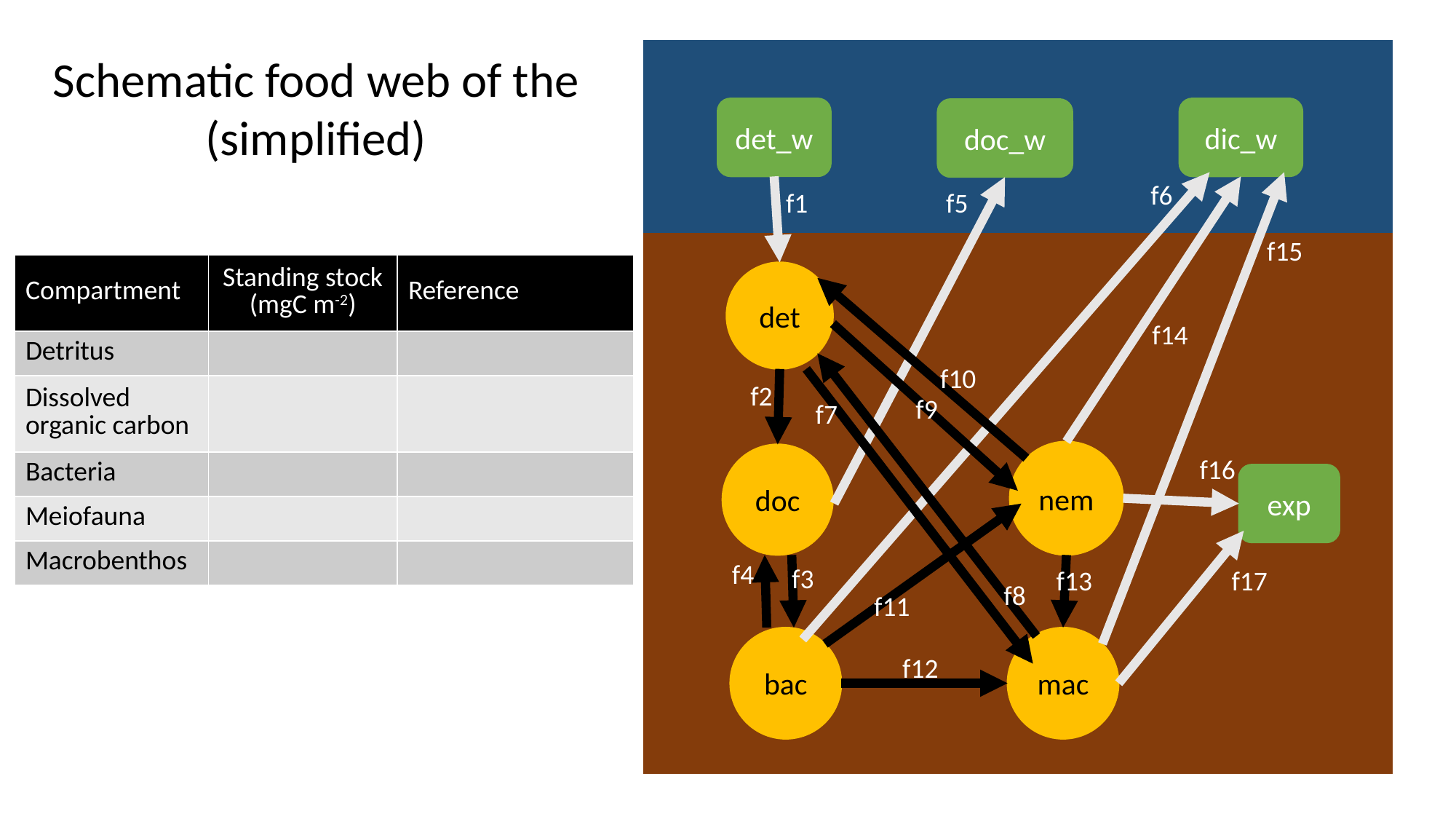

dic_w
det_w
doc_w

det
nem
doc
exp
mac
bac
Schematic food web of the (simplified)
f6
f1
f5
f15
f14
f10
f2
f9
f7
f16
f4
f3
f17
f13
f8
f11
f12
| Compartment | Standing stock (mgC m-2) | Reference |
| --- | --- | --- |
| Detritus |  |  |
| Dissolved organic carbon |  |  |
| Bacteria |  |  |
| Meiofauna |  |  |
| Macrobenthos |  |  |